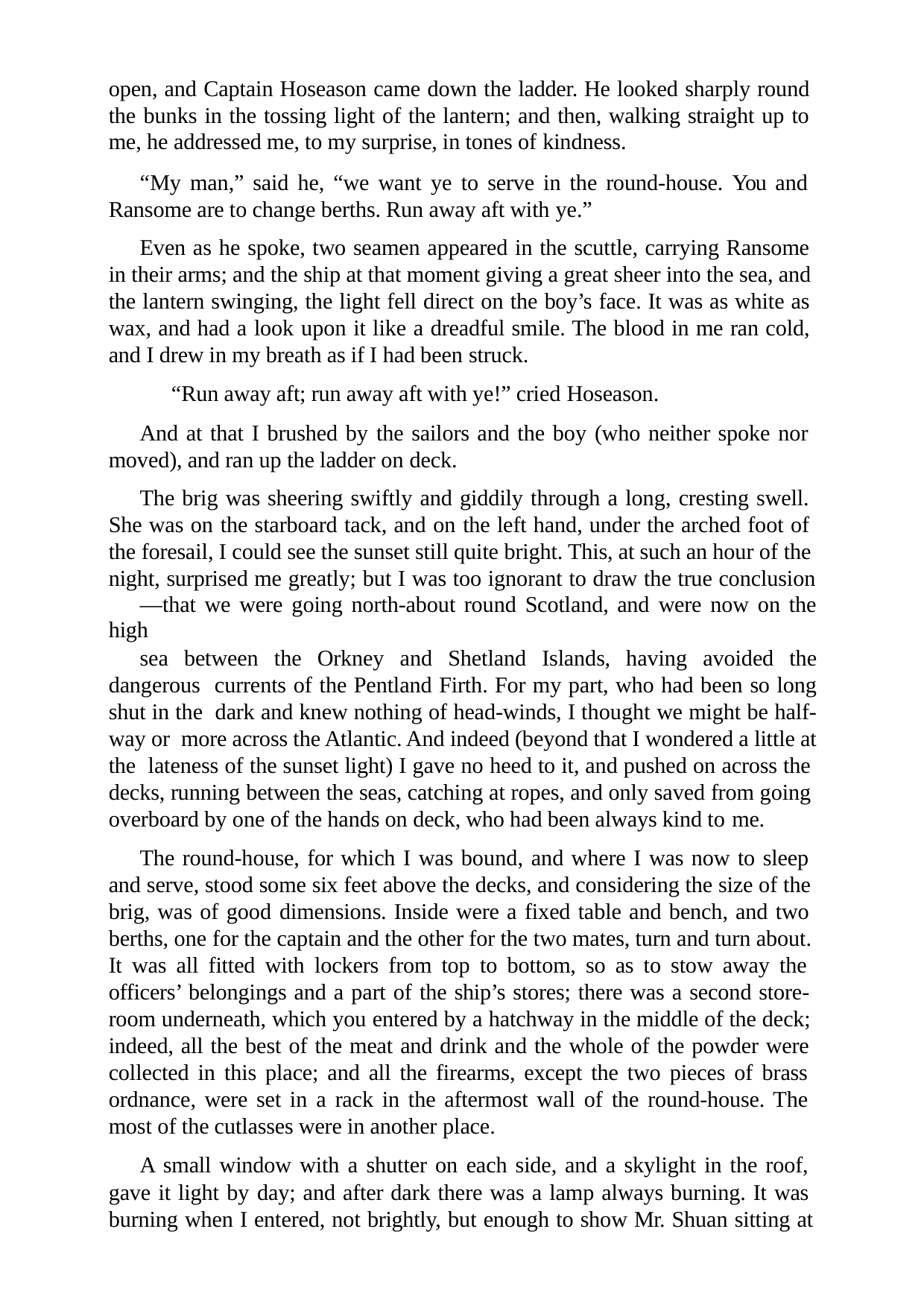

open, and Captain Hoseason came down the ladder. He looked sharply round  the bunks in the tossing light of the lantern; and then, walking straight up to  me, he addressed me, to my surprise, in tones of kindness.
“My man,” said he, “we want ye to serve in the round-house. You and  Ransome are to change berths. Run away aft with ye.”
Even as he spoke, two seamen appeared in the scuttle, carrying Ransome  in their arms; and the ship at that moment giving a great sheer into the sea, and  the lantern swinging, the light fell direct on the boy’s face. It was as white as  wax, and had a look upon it like a dreadful smile. The blood in me ran cold,  and I drew in my breath as if I had been struck.
“Run away aft; run away aft with ye!” cried Hoseason.
And at that I brushed by the sailors and the boy (who neither spoke nor  moved), and ran up the ladder on deck.
The brig was sheering swiftly and giddily through a long, cresting swell.  She was on the starboard tack, and on the left hand, under the arched foot of  the foresail, I could see the sunset still quite bright. This, at such an hour of the  night, surprised me greatly; but I was too ignorant to draw the true conclusion
—that we were going north-about round Scotland, and were now on the high
sea between the Orkney and Shetland Islands, having avoided the dangerous  currents of the Pentland Firth. For my part, who had been so long shut in the  dark and knew nothing of head-winds, I thought we might be half-way or  more across the Atlantic. And indeed (beyond that I wondered a little at the  lateness of the sunset light) I gave no heed to it, and pushed on across the  decks, running between the seas, catching at ropes, and only saved from going  overboard by one of the hands on deck, who had been always kind to me.
The round-house, for which I was bound, and where I was now to sleep  and serve, stood some six feet above the decks, and considering the size of the  brig, was of good dimensions. Inside were a fixed table and bench, and two  berths, one for the captain and the other for the two mates, turn and turn about.  It was all fitted with lockers from top to bottom, so as to stow away the  officers’ belongings and a part of the ship’s stores; there was a second store-  room underneath, which you entered by a hatchway in the middle of the deck;  indeed, all the best of the meat and drink and the whole of the powder were  collected in this place; and all the firearms, except the two pieces of brass  ordnance, were set in a rack in the aftermost wall of the round-house. The  most of the cutlasses were in another place.
A small window with a shutter on each side, and a skylight in the roof,  gave it light by day; and after dark there was a lamp always burning. It was  burning when I entered, not brightly, but enough to show Mr. Shuan sitting at